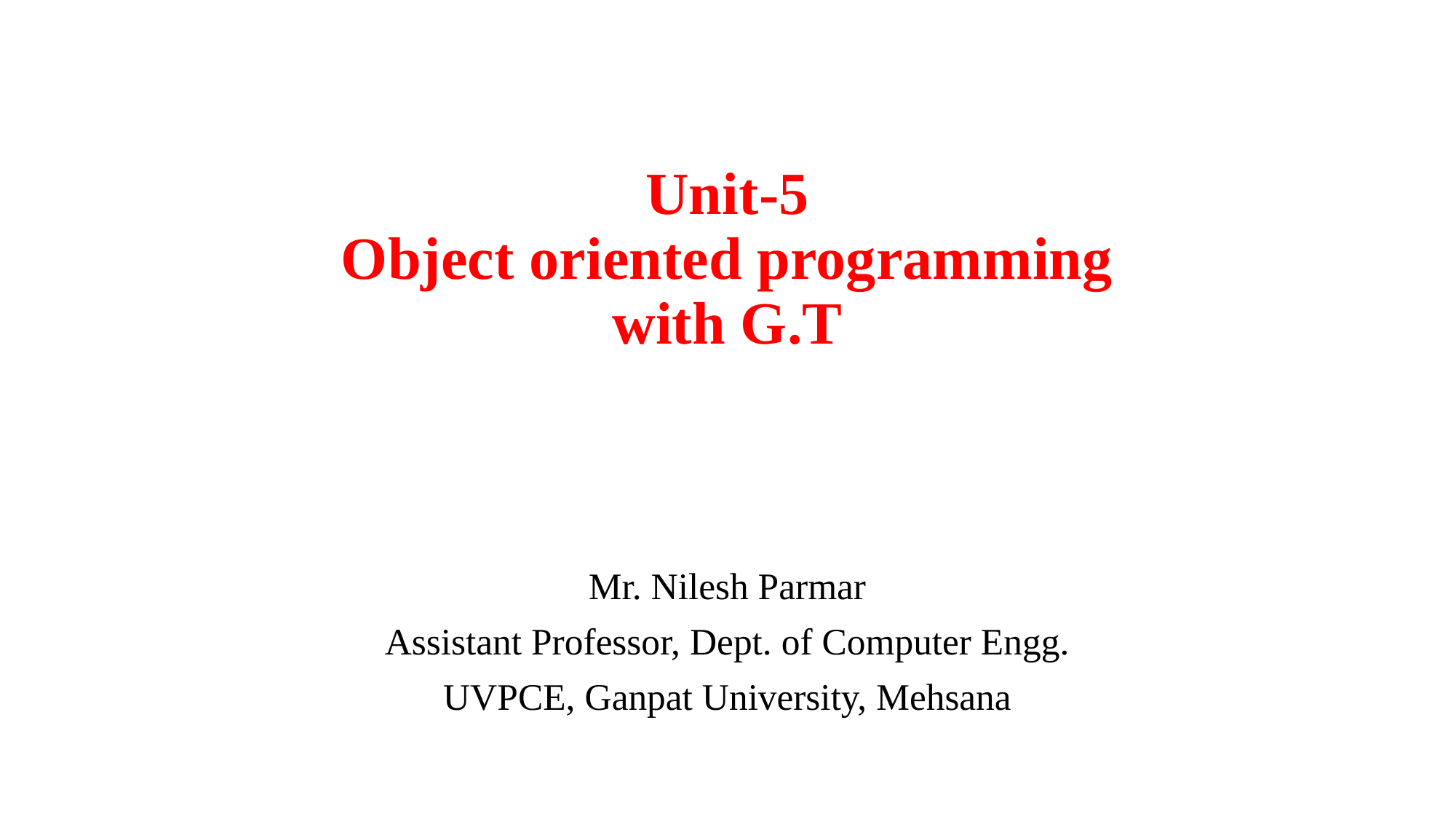

# Unit-5 Object oriented programming with G.T
Mr. Nilesh Parmar
Assistant Professor, Dept. of Computer Engg.
UVPCE, Ganpat University, Mehsana